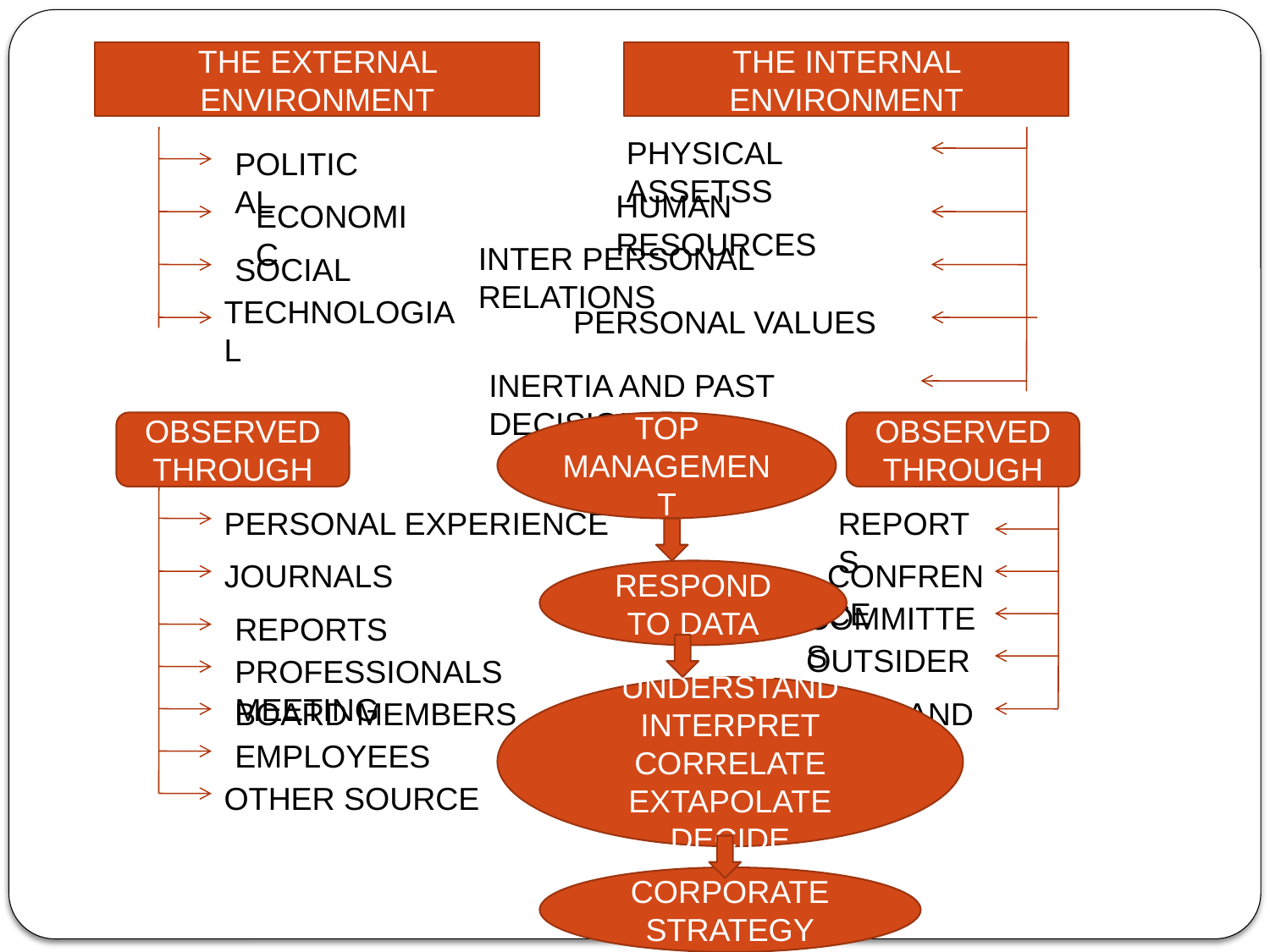

THE EXTERNAL ENVIRONMENT
THE INTERNAL ENVIRONMENT
PHYSICAL ASSETSS
POLITICAL
HUMAN RESOURCES
ECONOMIC
INTER PERSONAL RELATIONS
SOCIAL
TECHNOLOGIAL
PERSONAL VALUES
INERTIA AND PAST DECISION
OBSERVED THROUGH
TOP MANAGEMENT
OBSERVED THROUGH
REPORTS
PERSONAL EXPERIENCE

JOURNALS
CONFRENCE
RESPOND TO DATA
COMMITTES
REPORTS
OUTSIDERS

PROFESSIONALS MEETING
UNDERSTAND INTERPRET CORRELATE EXTAPOLATE DECIDE
BOARD MEMBERS
MEMORANDS
EMPLOYEES
OTHER SOURCE

CORPORATE STRATEGY